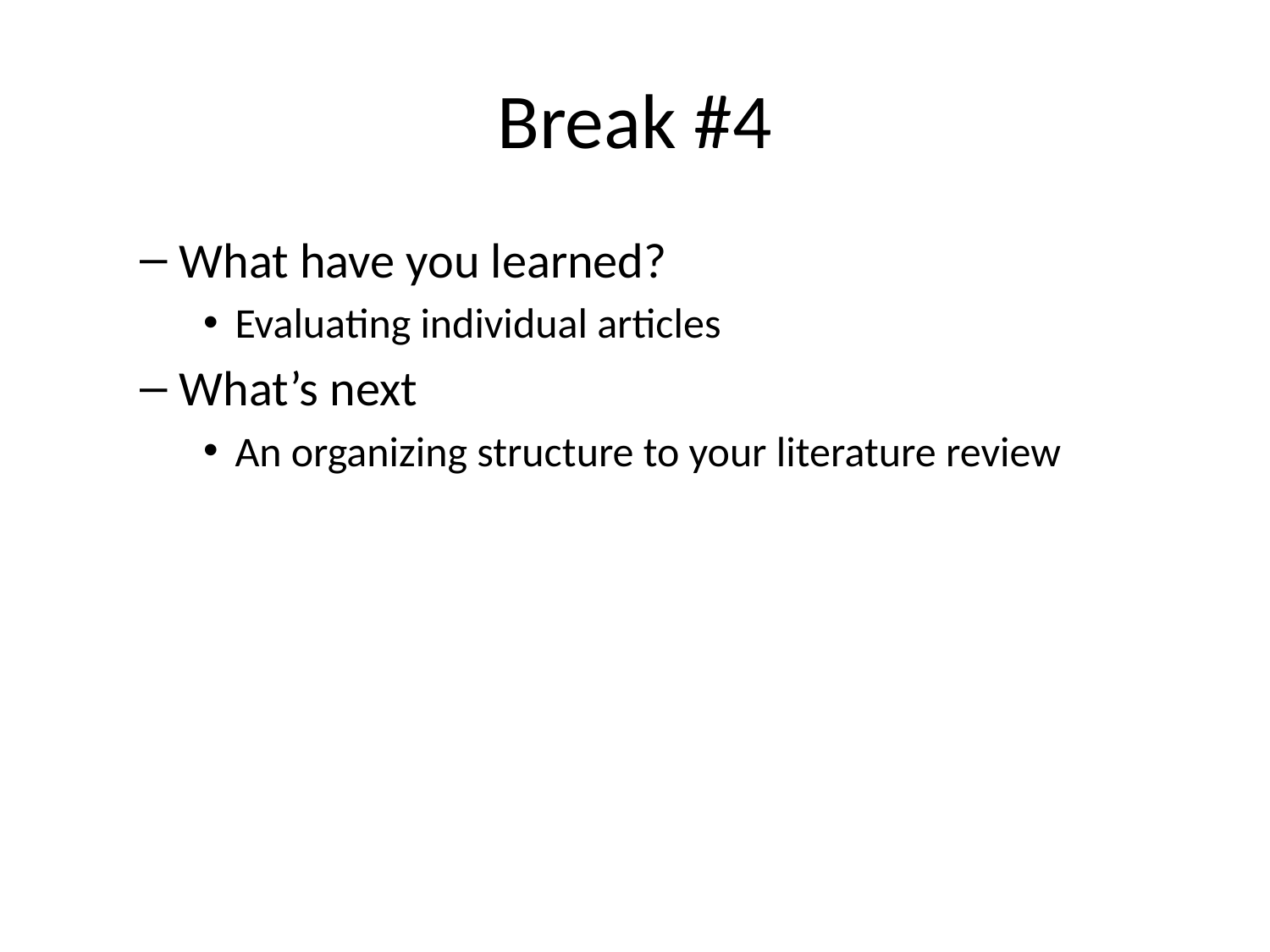

# Break #4
What have you learned?
Evaluating individual articles
What’s next
An organizing structure to your literature review